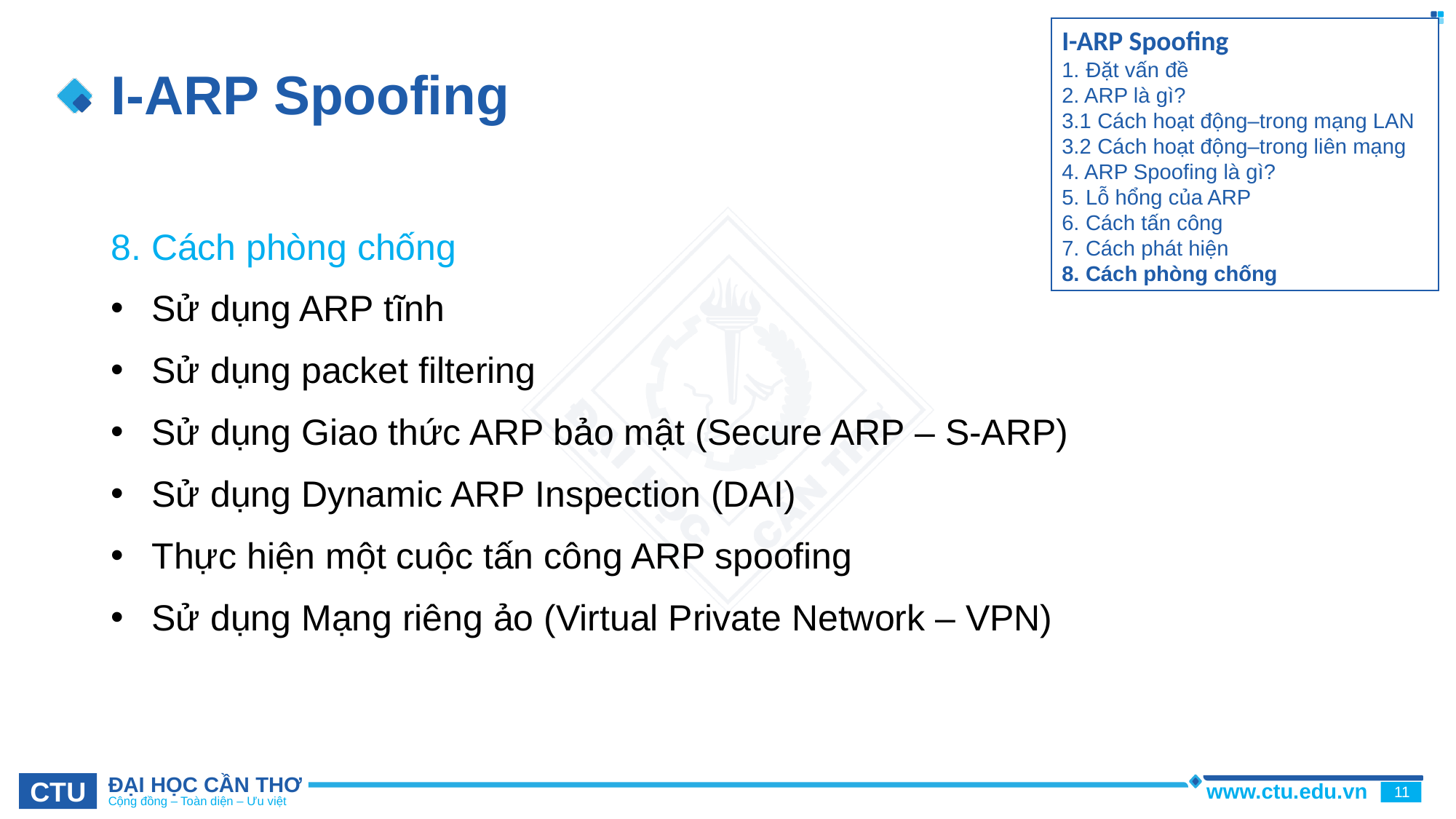

# I-ARP Spoofing
I-ARP Spoofing
1. Đặt vấn đề
2. ARP là gì?
3.1 Cách hoạt động–trong mạng LAN
3.2 Cách hoạt động–trong liên mạng
4. ARP Spoofing là gì?
5. Lỗ hổng của ARP
6. Cách tấn công
7. Cách phát hiện
8. Cách phòng chống
8. Cách phòng chống
Sử dụng ARP⁠ tĩnh
Sử dụng packet filtering
Sử dụng Giao thức ARP bảo mật (Secure ARP – S-ARP)
Sử dụng Dynamic ARP Inspection (DAI)
Thực hiện một cuộc tấn công ARP spoofing
Sử dụng Mạng riêng ảo (Virtual Private Network – VPN)